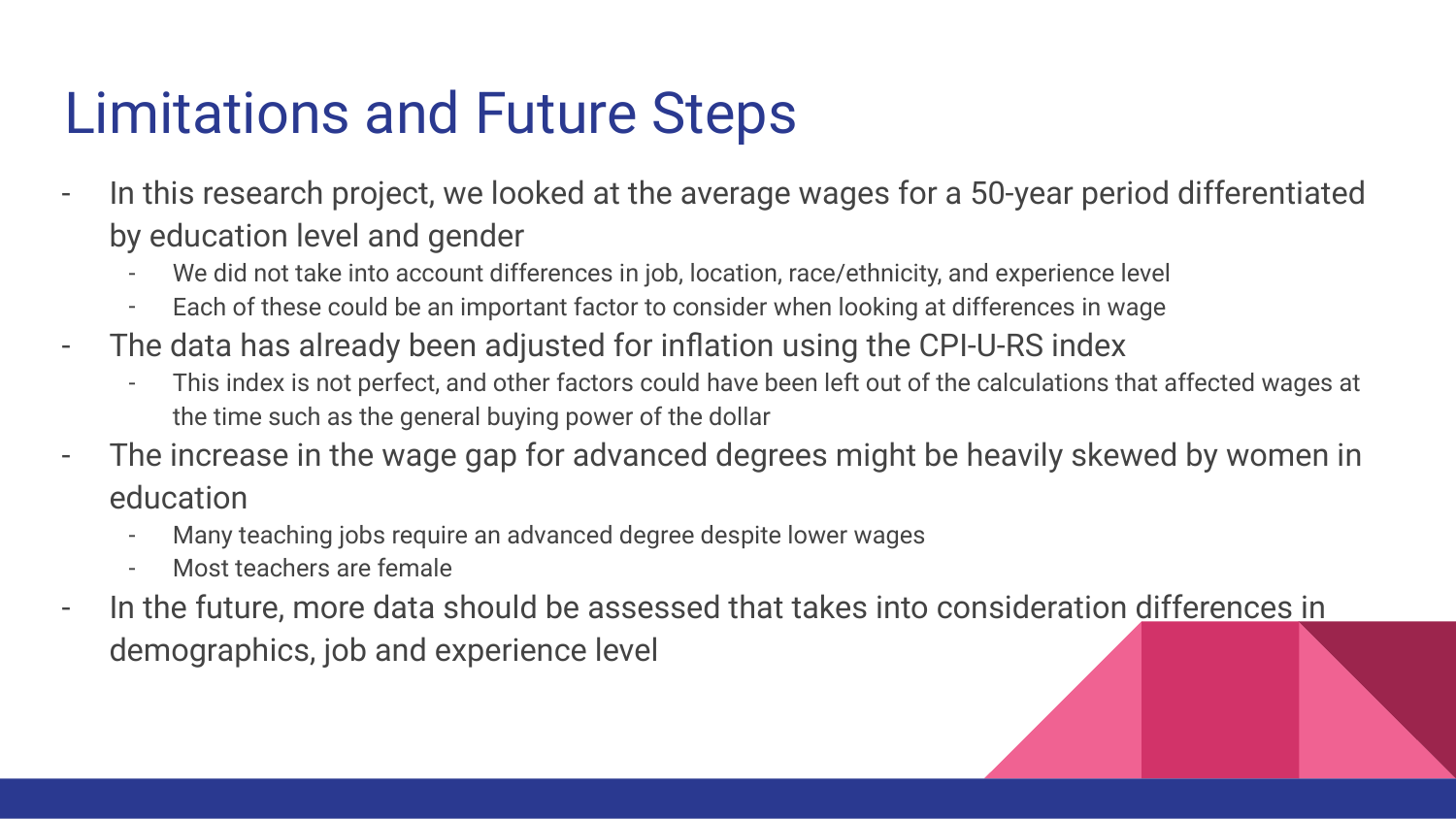

# Limitations and Future Steps
In this research project, we looked at the average wages for a 50-year period differentiated by education level and gender
We did not take into account differences in job, location, race/ethnicity, and experience level
Each of these could be an important factor to consider when looking at differences in wage
The data has already been adjusted for inflation using the CPI-U-RS index
This index is not perfect, and other factors could have been left out of the calculations that affected wages at the time such as the general buying power of the dollar
The increase in the wage gap for advanced degrees might be heavily skewed by women in education
Many teaching jobs require an advanced degree despite lower wages
Most teachers are female
In the future, more data should be assessed that takes into consideration differences in demographics, job and experience level